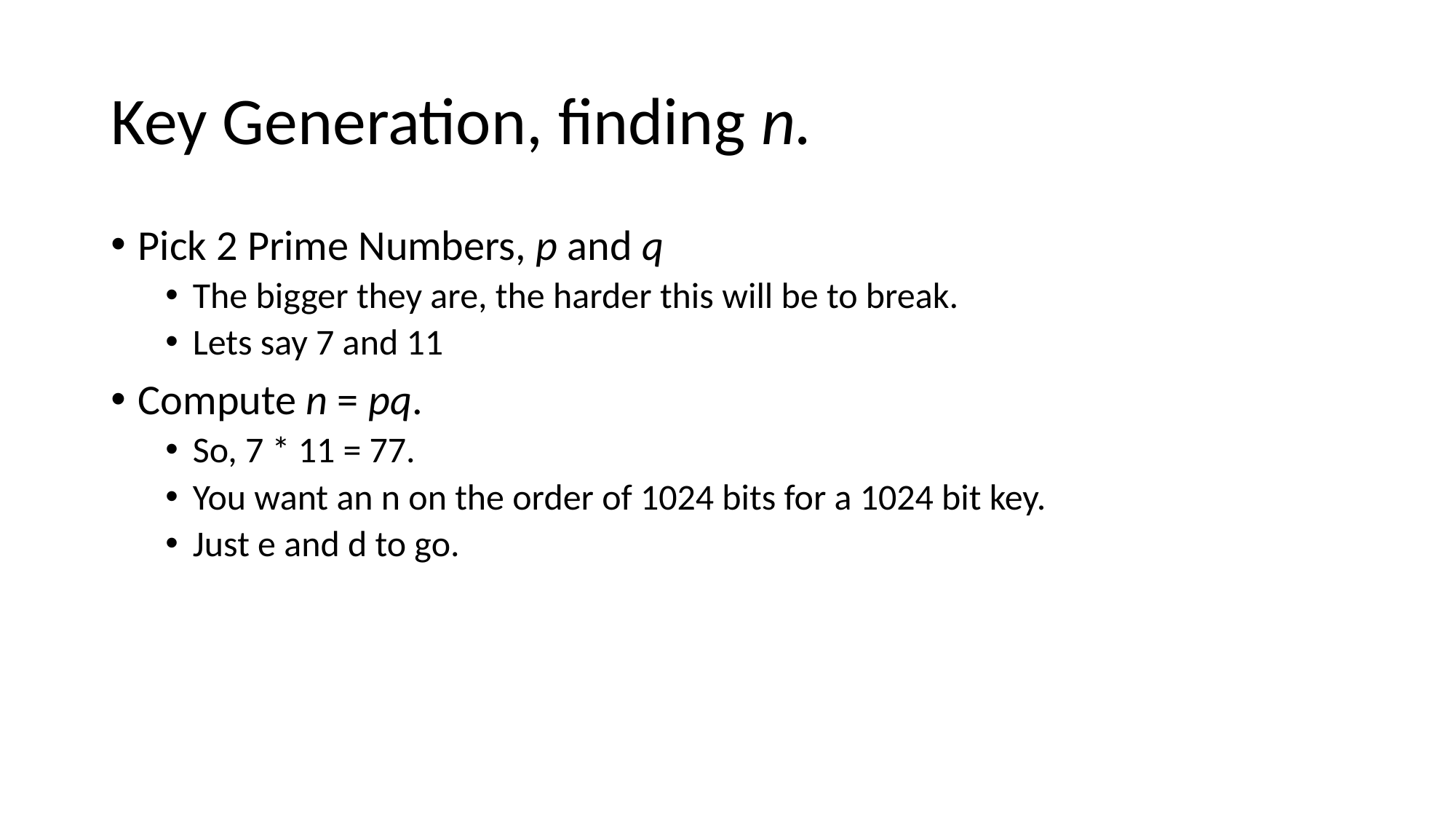

# Key Generation, finding n.
Pick 2 Prime Numbers, p and q
The bigger they are, the harder this will be to break.
Lets say 7 and 11
Compute n = pq.
So, 7 * 11 = 77.
You want an n on the order of 1024 bits for a 1024 bit key.
Just e and d to go.